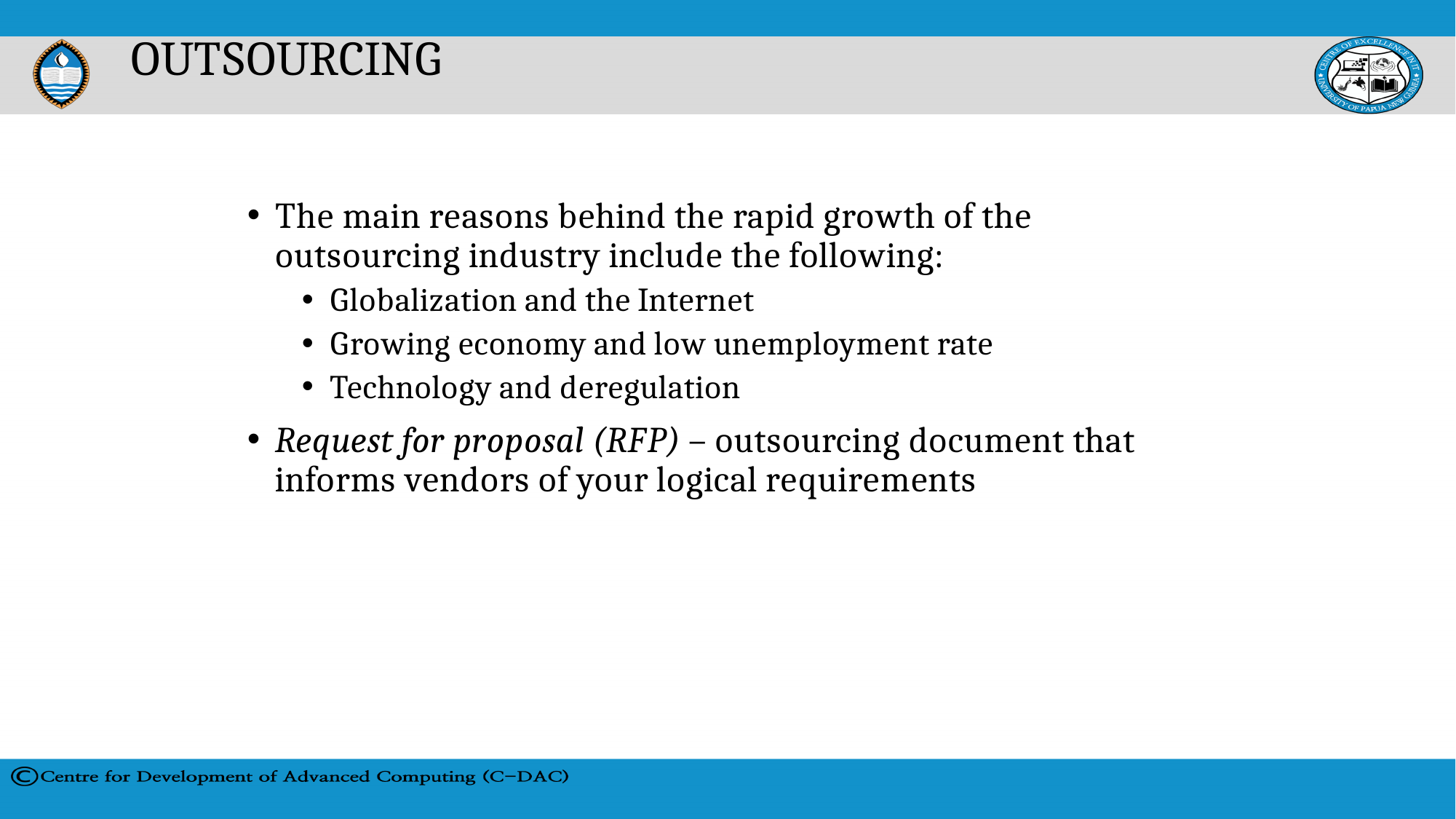

# OUTSOURCING
The main reasons behind the rapid growth of the outsourcing industry include the following:
Globalization and the Internet
Growing economy and low unemployment rate
Technology and deregulation
Request for proposal (RFP) – outsourcing document that informs vendors of your logical requirements